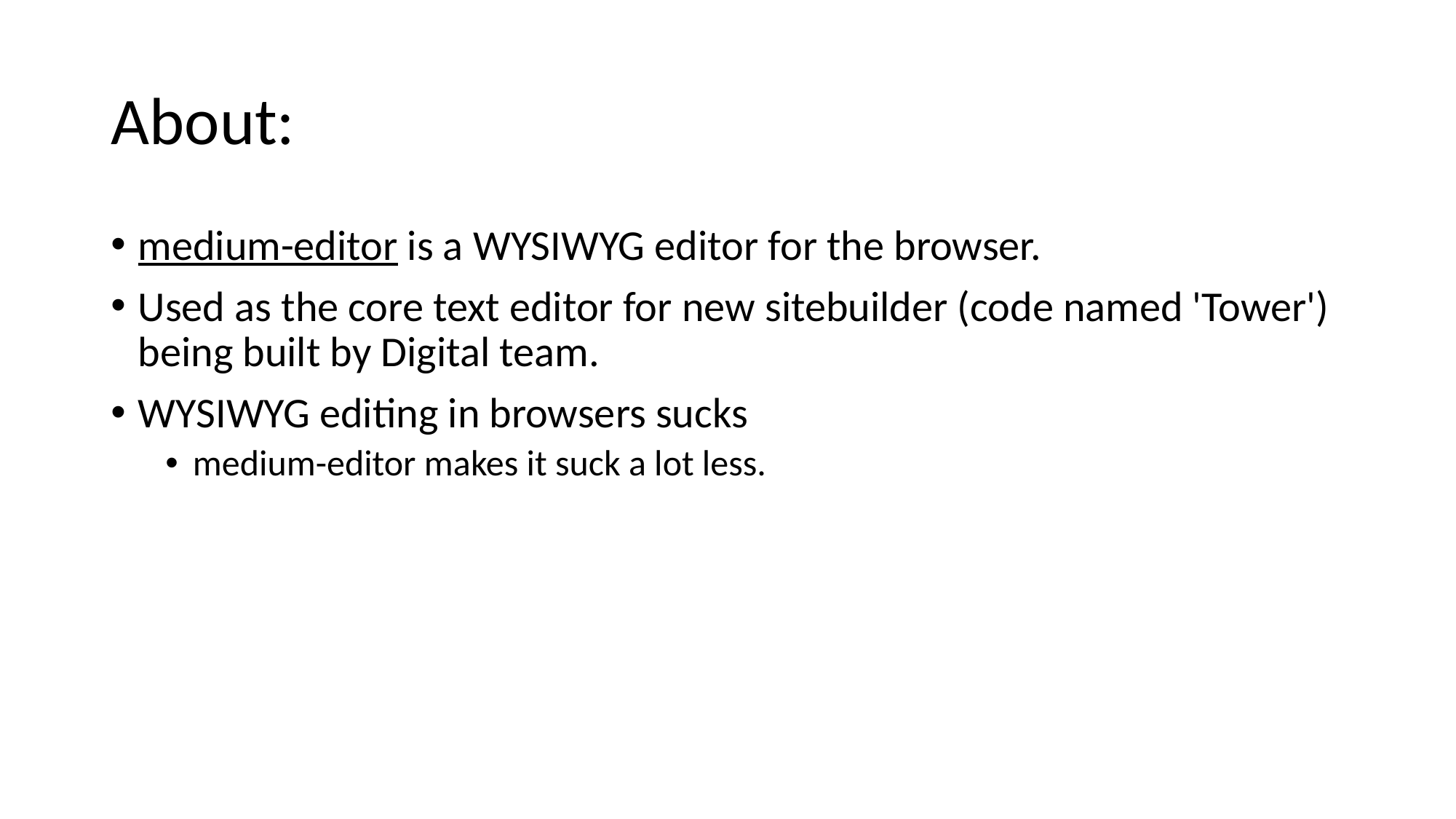

# About:
medium-editor is a WYSIWYG editor for the browser.
Used as the core text editor for new sitebuilder (code named 'Tower') being built by Digital team.
WYSIWYG editing in browsers sucks
medium-editor makes it suck a lot less.